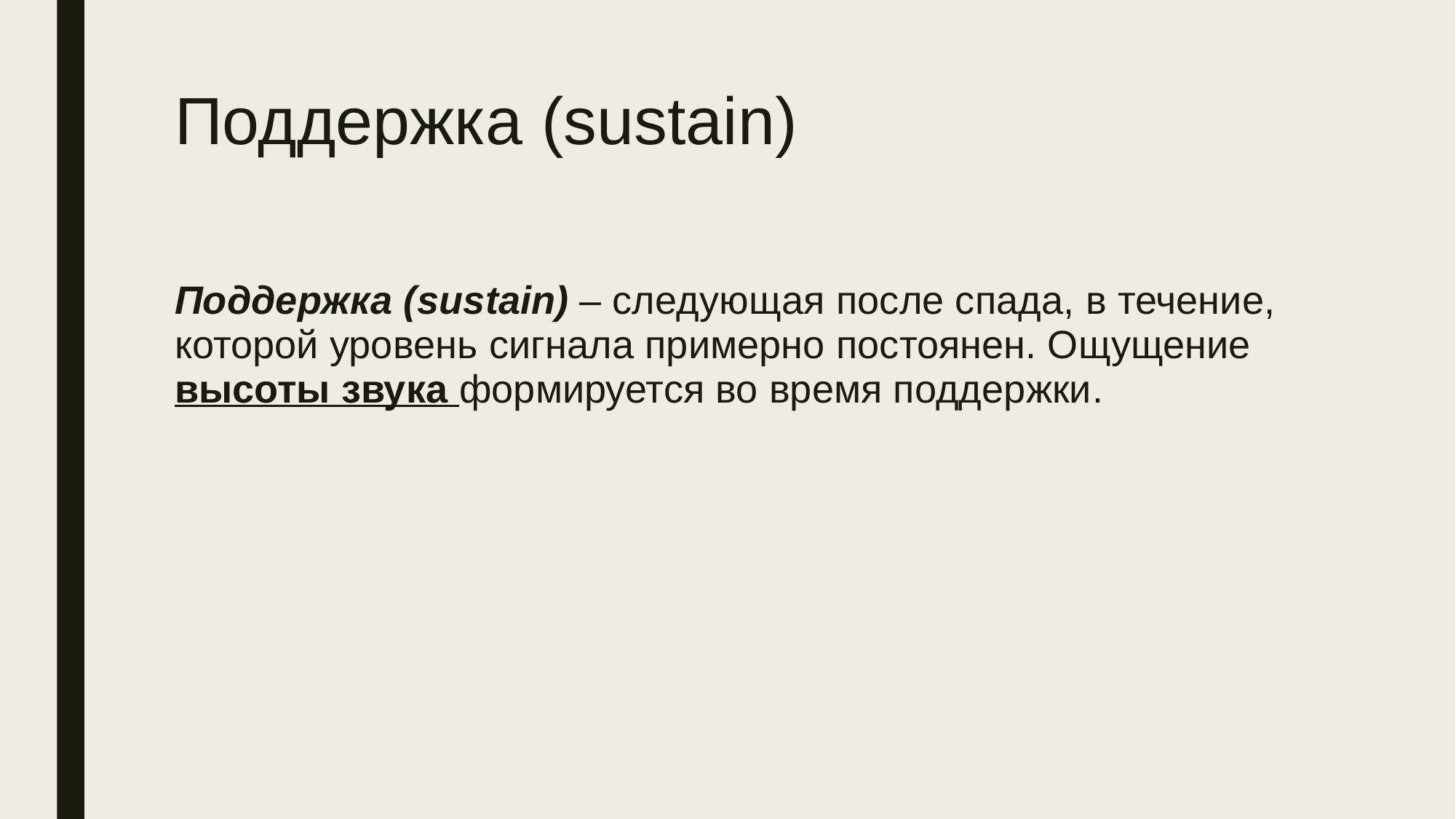

# Поддержка (sustain)
Поддержка (sustain) – следующая после спада, в течение, которой уровень сигнала примерно постоянен. Ощущение высоты звука формируется во время поддержки.